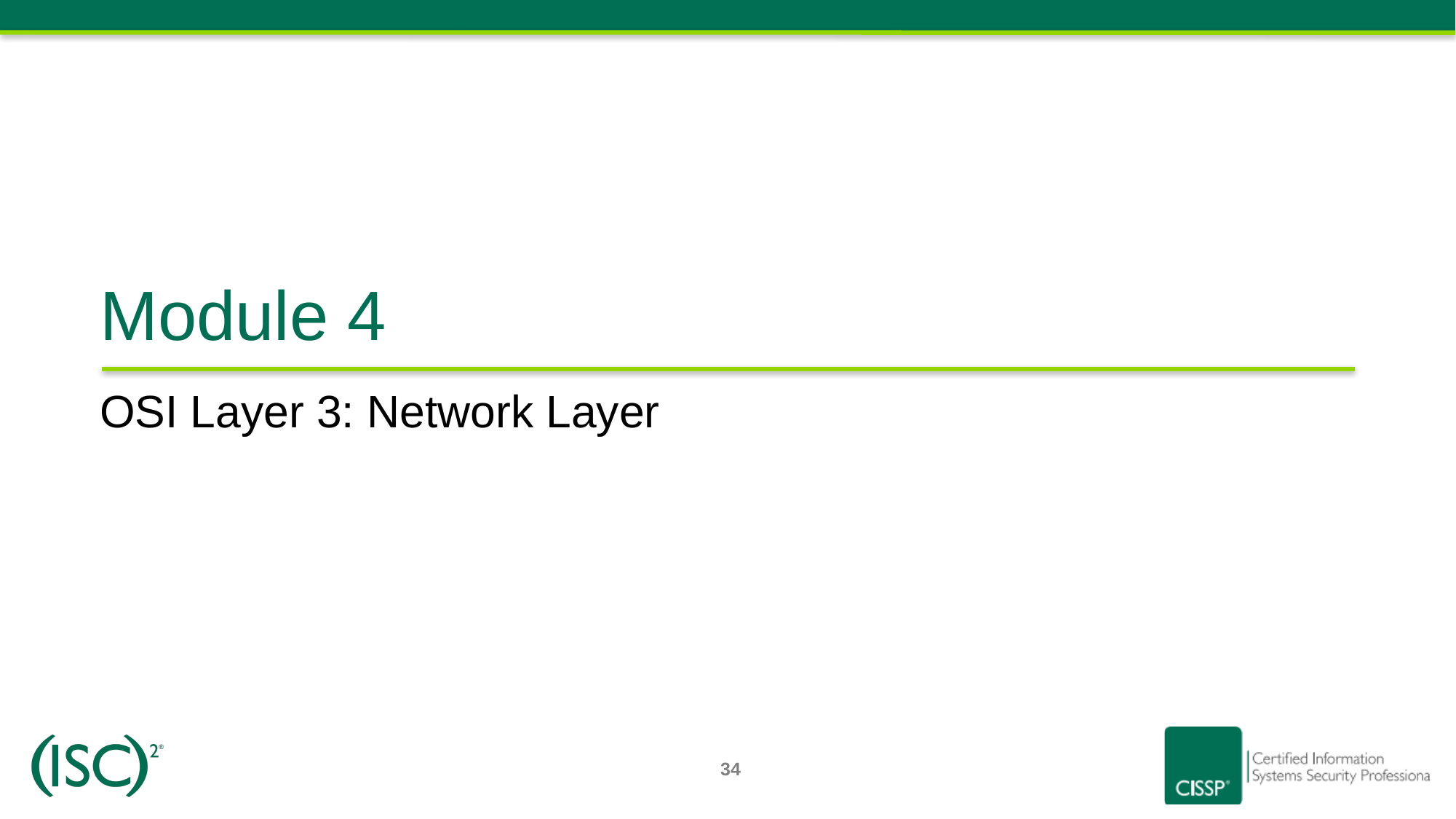

Module 4
# OSI Layer 3: Network Layer